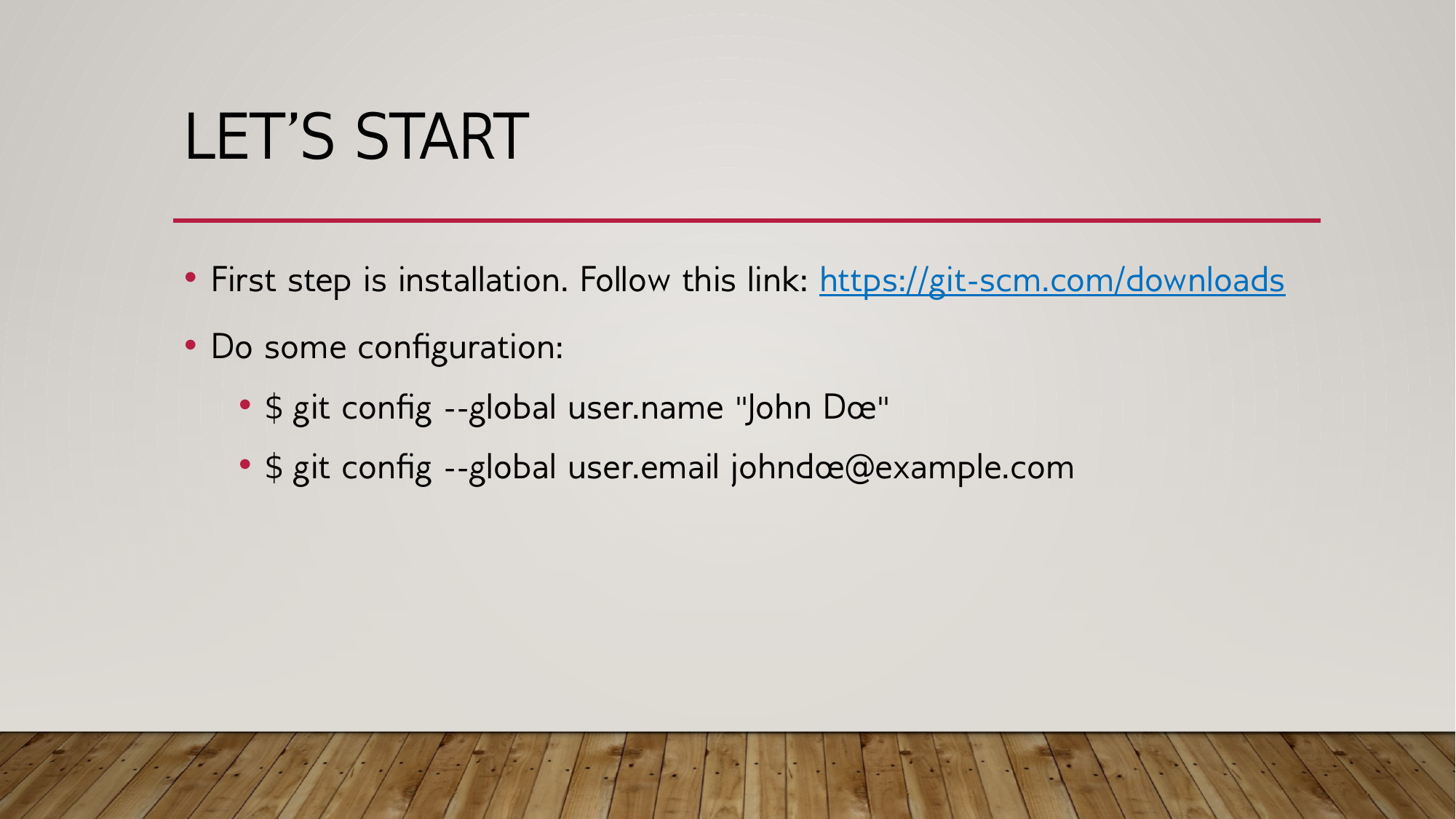

# LET’S START
First step is installation. Follow this link: https://git-scm.com/downloads
Do some configuration:
$ git config --global user.name "John Doe"
$ git config --global user.email johndoe@example.com